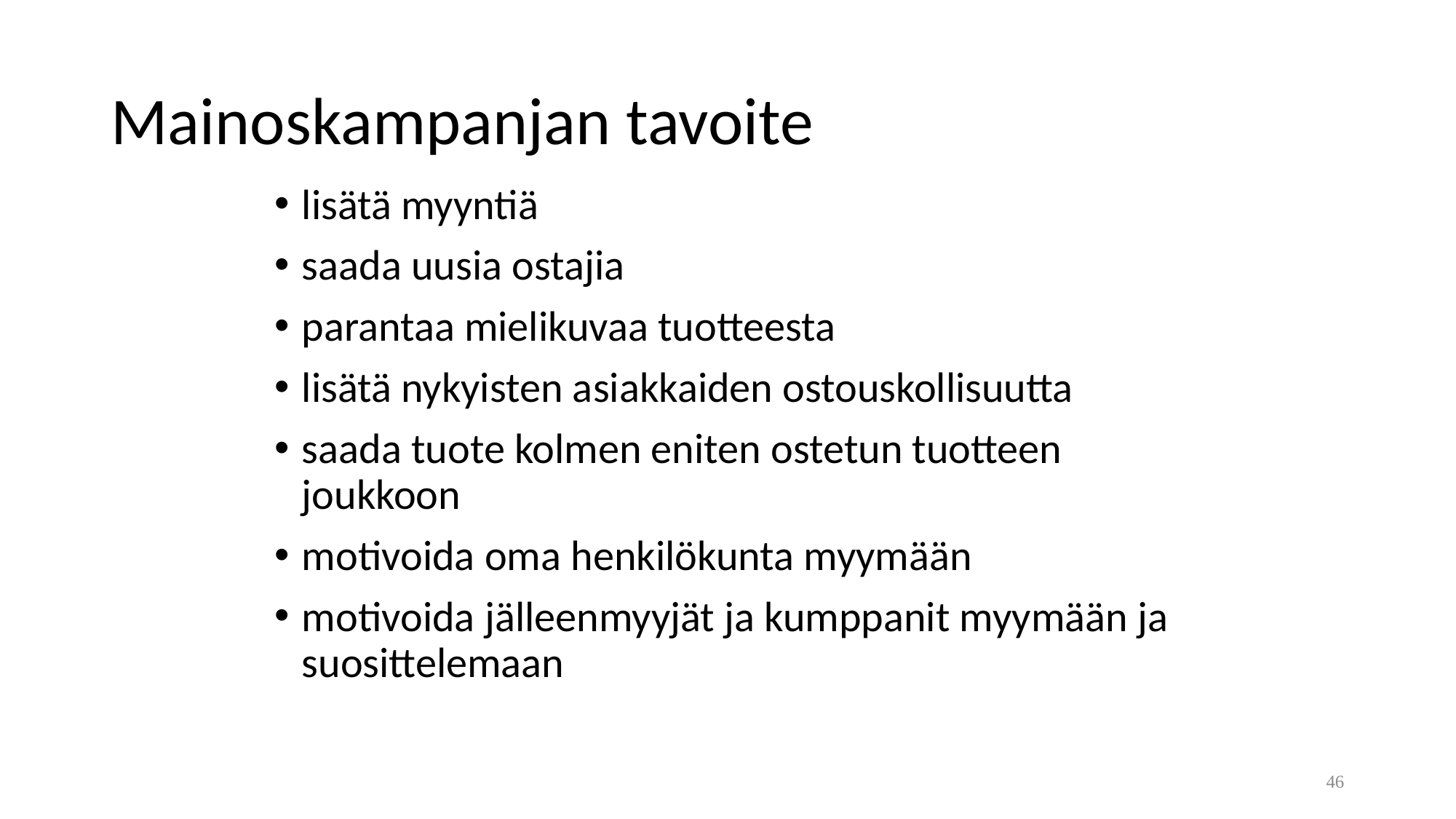

# Mainoskampanjan tavoite
lisätä myyntiä
saada uusia ostajia
parantaa mielikuvaa tuotteesta
lisätä nykyisten asiakkaiden ostouskollisuutta
saada tuote kolmen eniten ostetun tuotteen joukkoon
motivoida oma henkilökunta myymään
motivoida jälleenmyyjät ja kumppanit myymään ja suosittelemaan
46